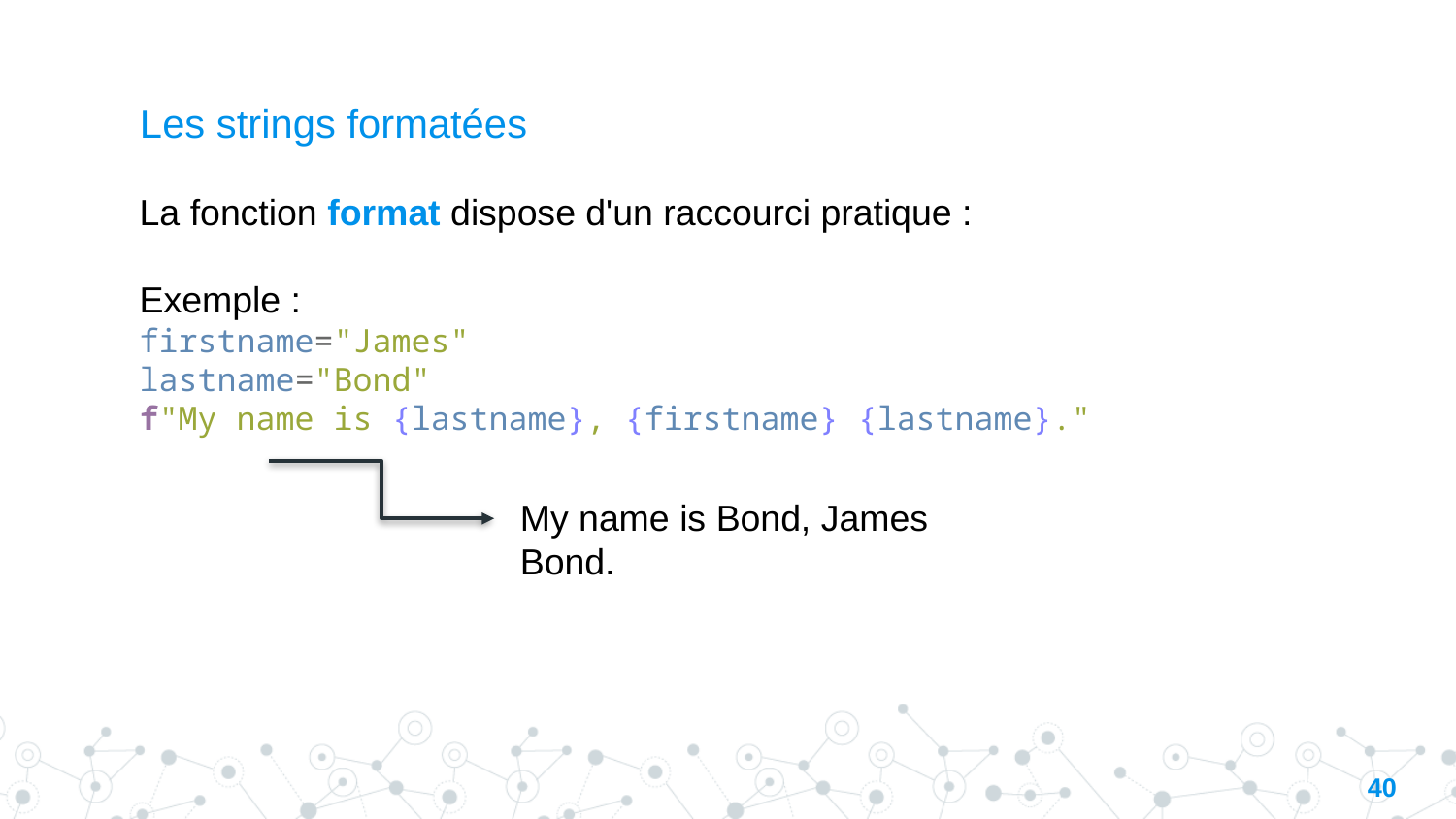

# Les strings formatées
La fonction format dispose d'un raccourci pratique :
Exemple :
firstname="James"
lastname="Bond"
f"My name is {lastname}, {firstname} {lastname}."

My name is Bond, James Bond.
40